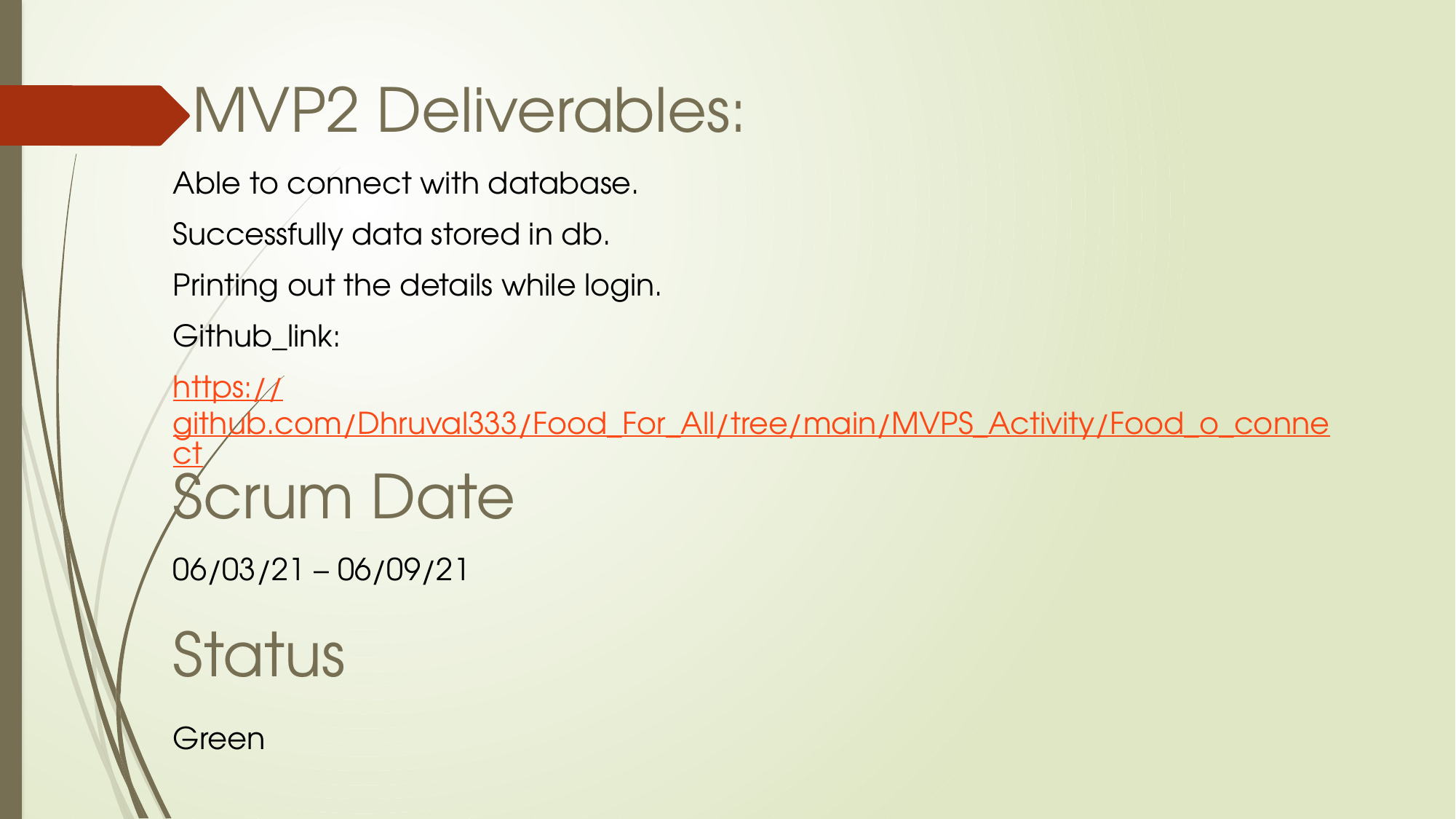

# MVP2 Deliverables:
Able to connect with database.
Successfully data stored in db.
Printing out the details while login.
Github_link:
https://github.com/Dhruval333/Food_For_All/tree/main/MVPS_Activity/Food_o_connect

Scrum Date
06/03/21 – 06/09/21

Status
Green